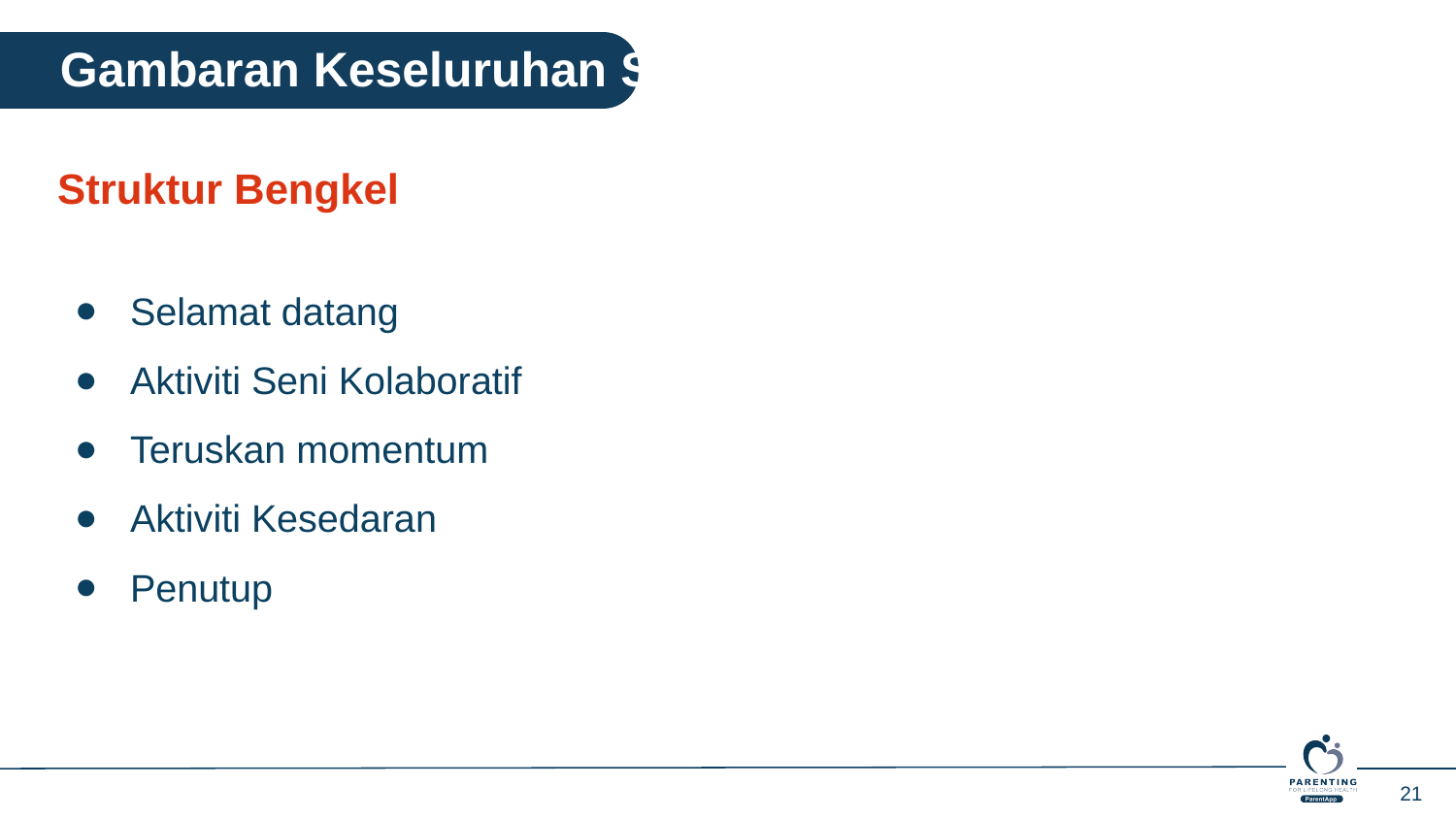

Gambaran Keseluruhan Sesi
Struktur Bengkel

Selamat datang
Aktiviti Seni Kolaboratif
Teruskan momentum
Aktiviti Kesedaran
Penutup